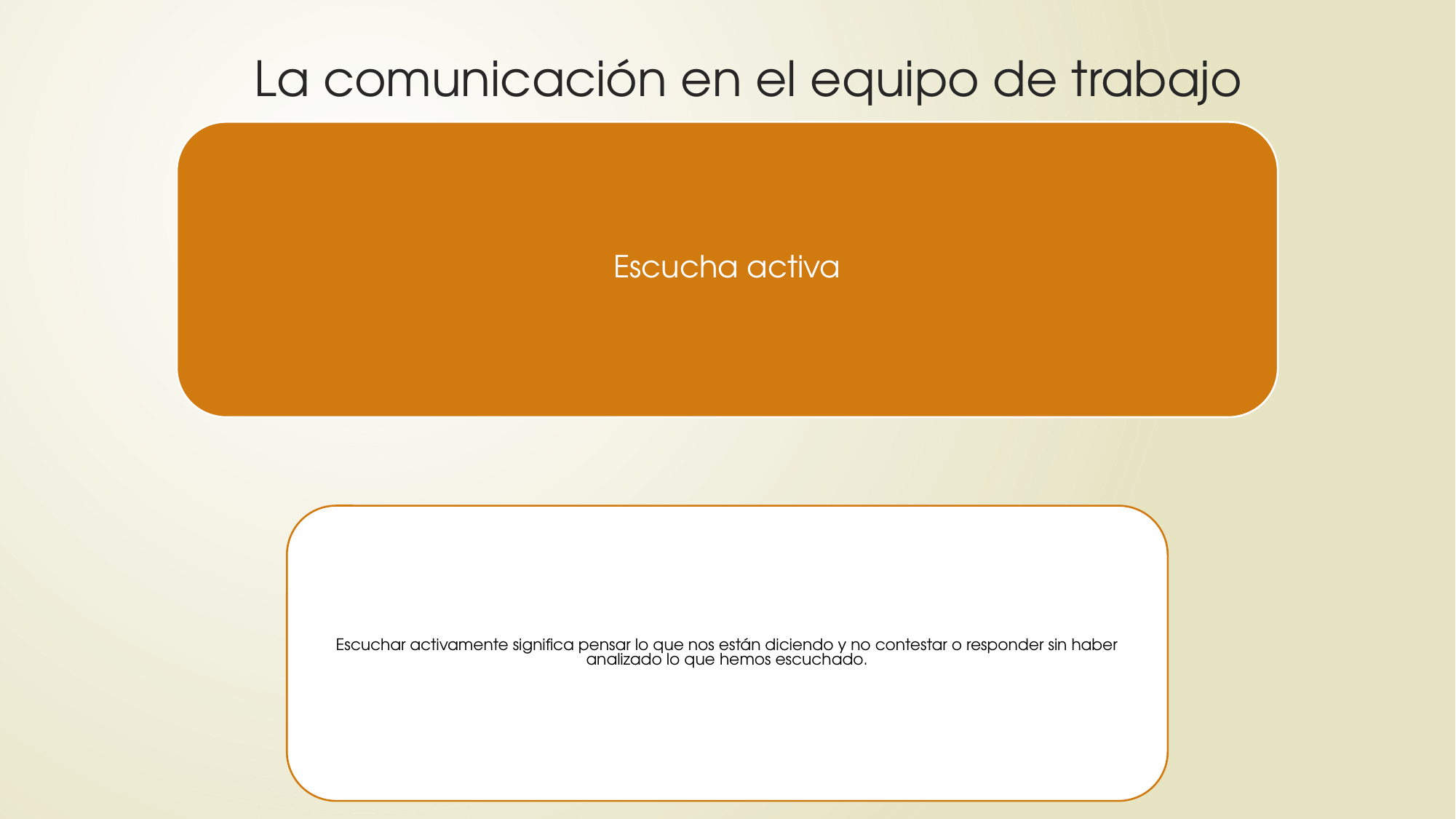

La comunicación en el equipo de trabajo
Escucha activa
Escuchar activamente significa pensar lo que nos están diciendo y no contestar o responder sin haber analizado lo que hemos escuchado.